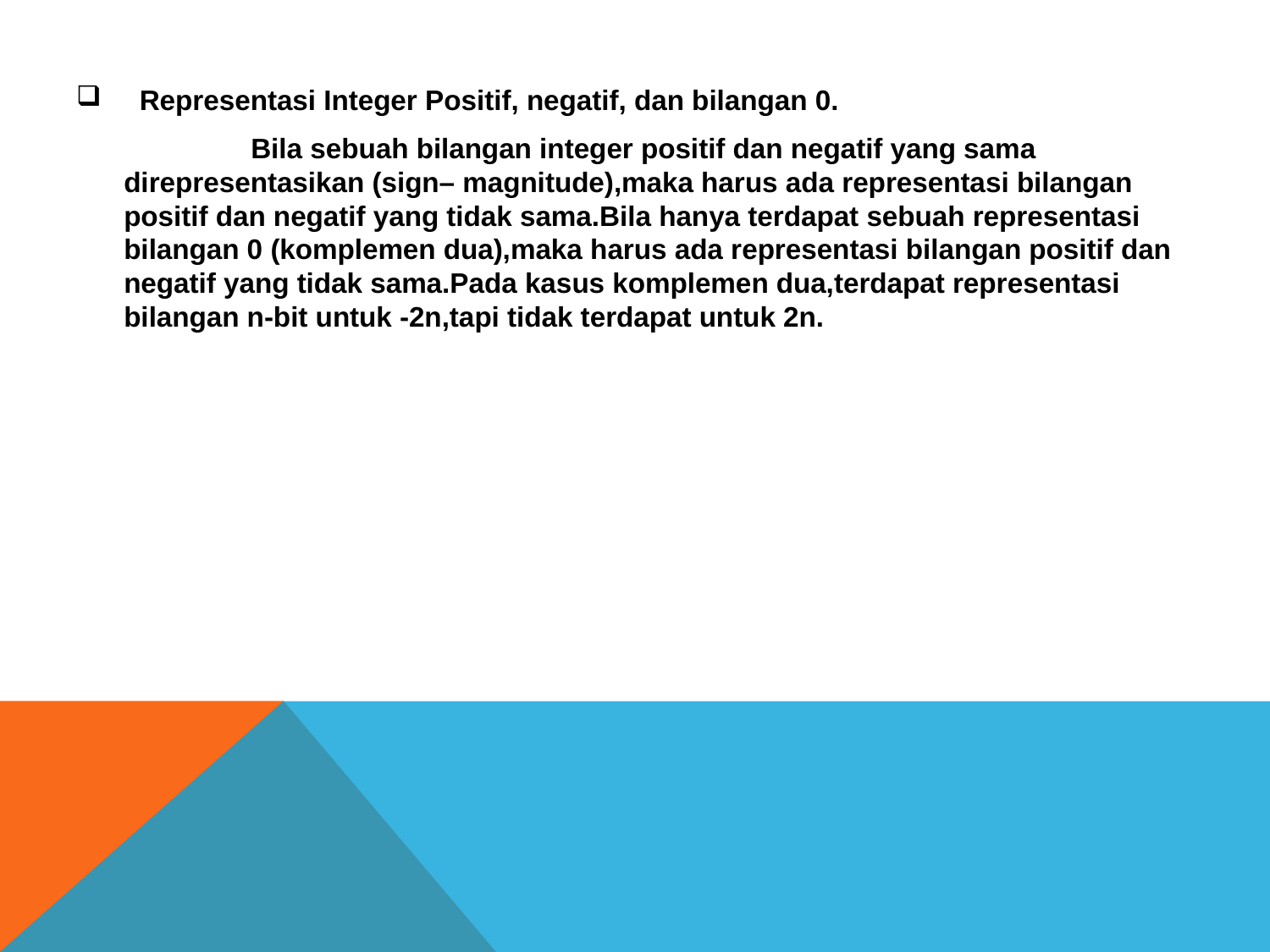

Representasi Integer Positif, negatif, dan bilangan 0.
		Bila sebuah bilangan integer positif dan negatif yang sama direpresentasikan (sign– magnitude),maka harus ada representasi bilangan positif dan negatif yang tidak sama.Bila hanya terdapat sebuah representasi bilangan 0 (komplemen dua),maka harus ada representasi bilangan positif dan negatif yang tidak sama.Pada kasus komplemen dua,terdapat representasi bilangan n-bit untuk -2n,tapi tidak terdapat untuk 2n.